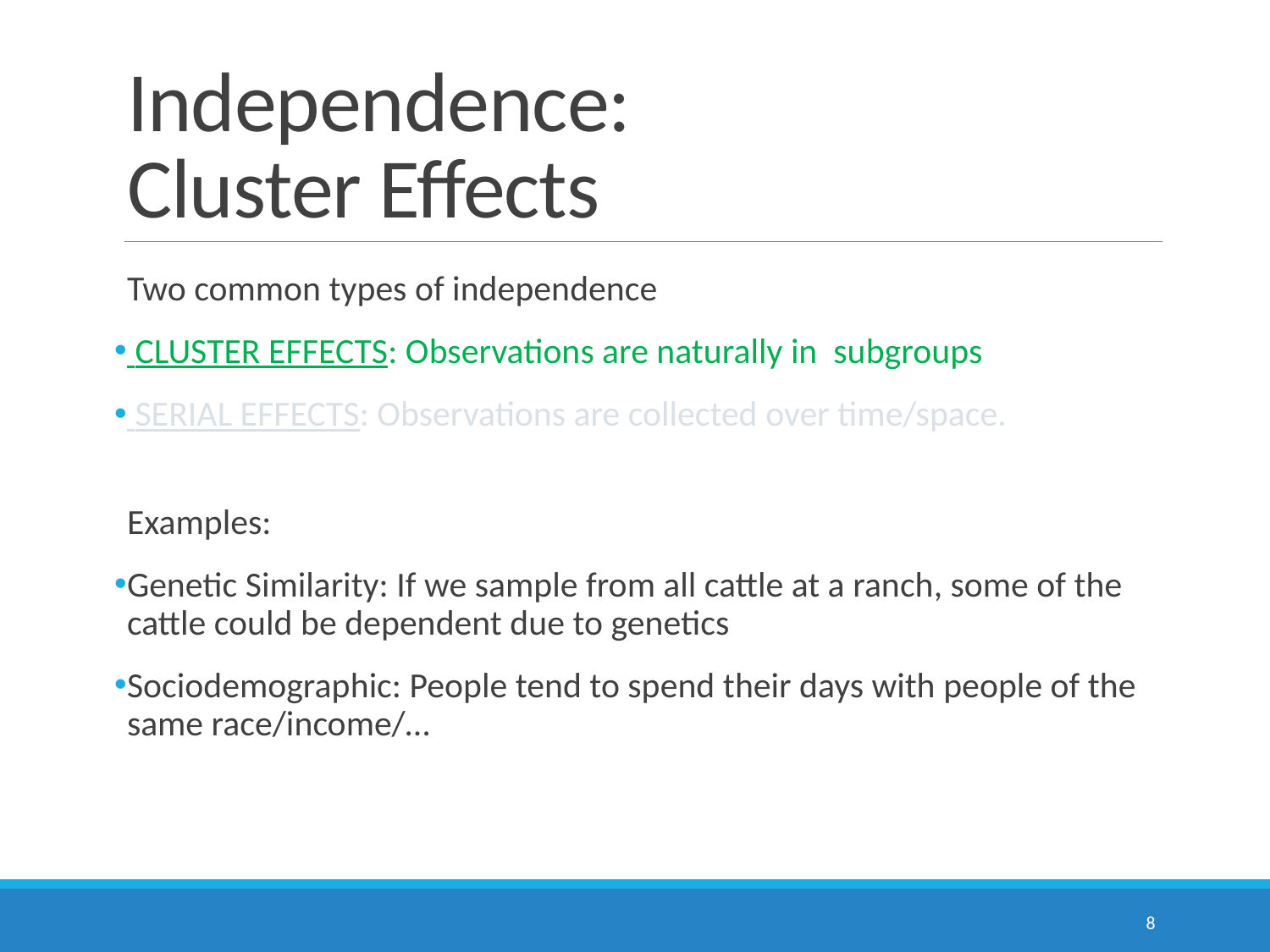

# Independence: Cluster Effects
Two common types of independence
 Cluster Effects: Observations are naturally in  subgroups
 Serial Effects: Observations are collected over time/space.

Examples:
Genetic Similarity: If we sample from all cattle at a ranch, some of the cattle could be dependent due to genetics
Sociodemographic: People tend to spend their days with people of the same race/income/…

8